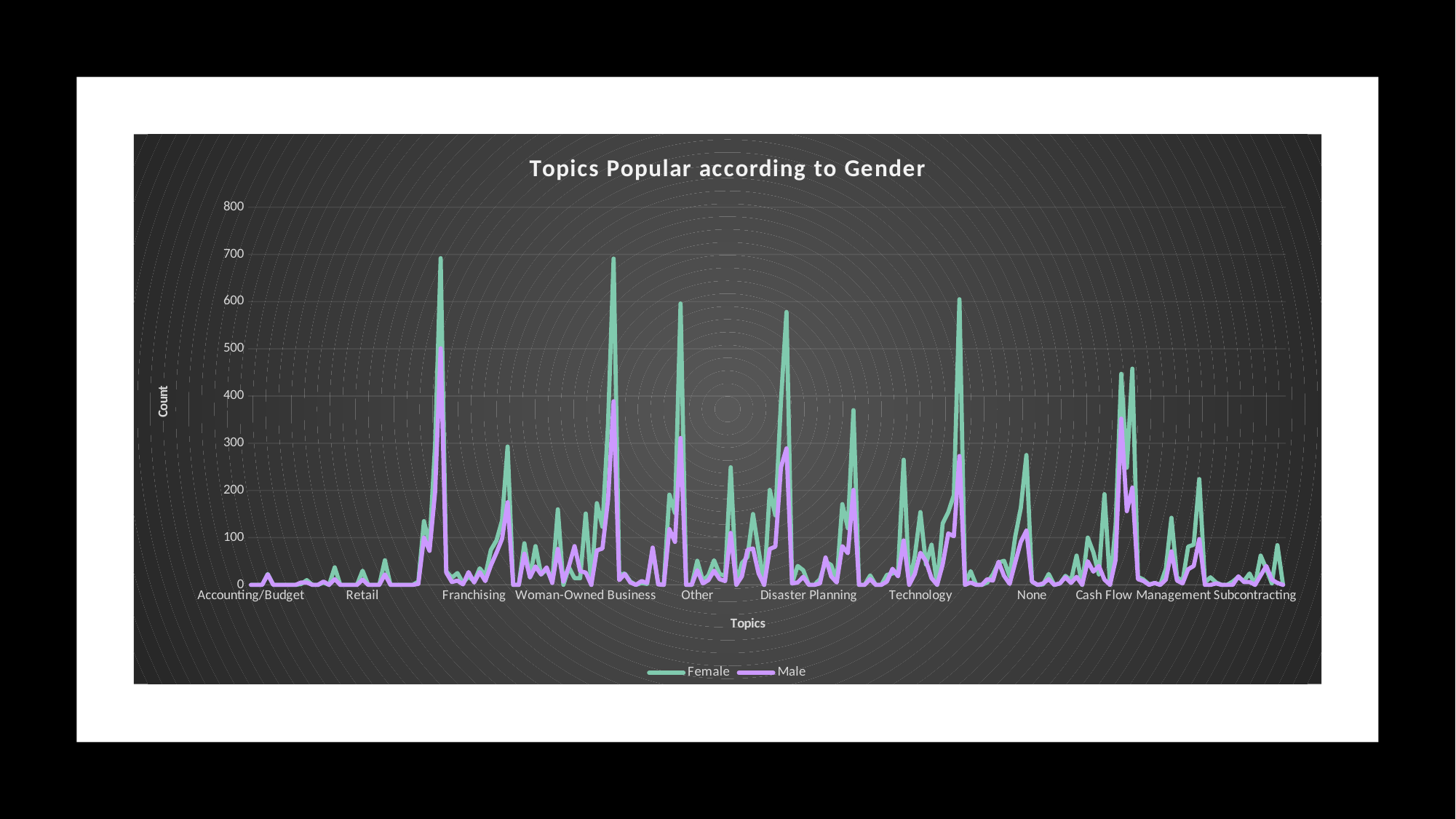

### Chart: Topics Popular according to Gender

| Category | Female | Male |
|---|---|---|
| Accounting/Budget | 0.0 | 0.0 |
| Business Financing | 0.0 | 0.0 |
| Business Planning | 0.0 | 0.0 |
| Business Start-Up/Planning | 23.0 | 22.0 |
| Buy/Sell Business | 0.0 | 0.0 |
| Cash Flow Management | 0.0 | 0.0 |
| Customer Relations | 0.0 | 0.0 |
| Disaster Planning | 0.0 | 0.0 |
| Exporting | 0.0 | 0.0 |
| Franchising | 2.0 | 5.0 |
| Government Contracting | 10.0 | 5.0 |
| Human Resources | 0.0 | 0.0 |
| Internet/Web Training | 0.0 | 0.0 |
| Legal Issues | 5.0 | 7.0 |
| Managing a Business | 0.0 | 0.0 |
| Marketing/Sales | 37.0 | 12.0 |
| None | 0.0 | 0.0 |
| Orientation | 0.0 | 0.0 |
| Other | 0.0 | 0.0 |
| Procurement Fair | 0.0 | 0.0 |
| Retail | 30.0 | 11.0 |
| Risk Management | 0.0 | 0.0 |
| Selling to Government | 0.0 | 0.0 |
| Small Disadvantaged Businesses | 0.0 | 0.0 |
| Social Media | 52.0 | 22.0 |
| Subcontracting | 0.0 | 0.0 |
| Tax Planning | 0.0 | 0.0 |
| Technology | 0.0 | 0.0 |
| Veterans Outreach Conference | 0.0 | 0.0 |
| Woman-Owned Business | 0.0 | 0.0 |
| E-Commerce | 7.0 | 2.0 |
| Accounting/Budget | 135.0 | 100.0 |
| Business Financing | 86.0 | 72.0 |
| Business Planning | 297.0 | 197.0 |
| Business Start-Up/Planning | 692.0 | 501.0 |
| Buy/Sell Business | 29.0 | 26.0 |
| Cash Flow Management | 15.0 | 6.0 |
| Customer Relations | 25.0 | 9.0 |
| Disaster Planning | 4.0 | 1.0 |
| Exporting | 18.0 | 27.0 |
| Franchising | 7.0 | 5.0 |
| Government Contracting | 35.0 | 27.0 |
| Human Resources | 20.0 | 8.0 |
| Internet/Web Training | 74.0 | 41.0 |
| Legal Issues | 94.0 | 68.0 |
| Managing a Business | 136.0 | 97.0 |
| Marketing/Sales | 293.0 | 175.0 |
| None | 0.0 | 0.0 |
| Orientation | 0.0 | 0.0 |
| Other | 88.0 | 66.0 |
| Procurement Fair | 16.0 | 16.0 |
| Retail | 82.0 | 39.0 |
| Risk Management | 22.0 | 22.0 |
| Selling to Government | 33.0 | 37.0 |
| Small Disadvantaged Businesses | 7.0 | 4.0 |
| Social Media | 160.0 | 76.0 |
| Subcontracting | 0.0 | 7.0 |
| Tax Planning | 37.0 | 40.0 |
| Technology | 14.0 | 82.0 |
| Veterans Outreach Conference | 14.0 | 29.0 |
| Woman-Owned Business | 151.0 | 26.0 |
| E-Commerce | 0.0 | 0.0 |
| Accounting/Budget | 173.0 | 73.0 |
| Business Financing | 123.0 | 77.0 |
| Business Planning | 340.0 | 180.0 |
| Business Start-Up/Planning | 691.0 | 389.0 |
| Buy/Sell Business | 21.0 | 10.0 |
| Cash Flow Management | 24.0 | 23.0 |
| Customer Relations | 7.0 | 5.0 |
| Disaster Planning | 0.0 | 0.0 |
| Exporting | 4.0 | 8.0 |
| Franchising | 2.0 | 4.0 |
| Government Contracting | 76.0 | 79.0 |
| Human Resources | 2.0 | 1.0 |
| Internet/Web Training | 0.0 | 0.0 |
| Legal Issues | 191.0 | 118.0 |
| Managing a Business | 152.0 | 91.0 |
| Marketing/Sales | 596.0 | 311.0 |
| None | 0.0 | 0.0 |
| Orientation | 0.0 | 0.0 |
| Other | 51.0 | 31.0 |
| Procurement Fair | 9.0 | 3.0 |
| Retail | 20.0 | 10.0 |
| Risk Management | 52.0 | 30.0 |
| Selling to Government | 23.0 | 12.0 |
| Small Disadvantaged Businesses | 19.0 | 8.0 |
| Social Media | 249.0 | 110.0 |
| Subcontracting | 0.0 | 0.0 |
| Tax Planning | 46.0 | 18.0 |
| Technology | 59.0 | 74.0 |
| Veterans Outreach Conference | 150.0 | 77.0 |
| Woman-Owned Business | 73.0 | 24.0 |
| E-Commerce | 0.0 | 0.0 |
| Accounting/Budget | 201.0 | 76.0 |
| Business Financing | 147.0 | 81.0 |
| Business Planning | 388.0 | 249.0 |
| Business Start-Up/Planning | 578.0 | 289.0 |
| Buy/Sell Business | 3.0 | 3.0 |
| Cash Flow Management | 40.0 | 5.0 |
| Customer Relations | 31.0 | 17.0 |
| Disaster Planning | 0.0 | 0.0 |
| Exporting | 0.0 | 0.0 |
| Franchising | 12.0 | 3.0 |
| Government Contracting | 49.0 | 58.0 |
| Human Resources | 42.0 | 18.0 |
| Internet/Web Training | 10.0 | 5.0 |
| Legal Issues | 171.0 | 82.0 |
| Managing a Business | 120.0 | 67.0 |
| Marketing/Sales | 370.0 | 201.0 |
| None | 0.0 | 0.0 |
| Orientation | 0.0 | 0.0 |
| Other | 20.0 | 12.0 |
| Procurement Fair | 0.0 | 0.0 |
| Retail | 0.0 | 0.0 |
| Risk Management | 21.0 | 7.0 |
| Selling to Government | 24.0 | 34.0 |
| Small Disadvantaged Businesses | 29.0 | 18.0 |
| Social Media | 265.0 | 94.0 |
| Subcontracting | 2.0 | 0.0 |
| Tax Planning | 61.0 | 23.0 |
| Technology | 154.0 | 68.0 |
| Veterans Outreach Conference | 43.0 | 50.0 |
| Woman-Owned Business | 85.0 | 14.0 |
| E-Commerce | 0.0 | 0.0 |
| Accounting/Budget | 130.0 | 43.0 |
| Business Financing | 154.0 | 109.0 |
| Business Planning | 190.0 | 103.0 |
| Business Start-Up/Planning | 605.0 | 273.0 |
| Buy/Sell Business | 0.0 | 0.0 |
| Cash Flow Management | 29.0 | 5.0 |
| Customer Relations | 0.0 | 0.0 |
| Disaster Planning | 0.0 | 0.0 |
| Exporting | 5.0 | 12.0 |
| Franchising | 22.0 | 9.0 |
| Government Contracting | 47.0 | 49.0 |
| Human Resources | 51.0 | 19.0 |
| Internet/Web Training | 18.0 | 2.0 |
| Legal Issues | 102.0 | 47.0 |
| Managing a Business | 163.0 | 91.0 |
| Marketing/Sales | 275.0 | 115.0 |
| None | 7.0 | 7.0 |
| Orientation | 0.0 | 0.0 |
| Other | 1.0 | 3.0 |
| Procurement Fair | 23.0 | 12.0 |
| Retail | 0.0 | 0.0 |
| Risk Management | 3.0 | 3.0 |
| Selling to Government | 19.0 | 16.0 |
| Small Disadvantaged Businesses | 9.0 | 4.0 |
| Social Media | 62.0 | 17.0 |
| Subcontracting | 0.0 | 0.0 |
| Tax Planning | 100.0 | 50.0 |
| Technology | 69.0 | 28.0 |
| Veterans Outreach Conference | 22.0 | 40.0 |
| Woman-Owned Business | 192.0 | 11.0 |
| E-Commerce | 0.0 | 0.0 |
| Accounting/Budget | 127.0 | 53.0 |
| Business Financing | 447.0 | 352.0 |
| Business Planning | 248.0 | 156.0 |
| Business Start-Up/Planning | 458.0 | 206.0 |
| Buy/Sell Business | 17.0 | 12.0 |
| Cash Flow Management | 11.0 | 8.0 |
| Customer Relations | 1.0 | 0.0 |
| Disaster Planning | 4.0 | 4.0 |
| Exporting | 0.0 | 0.0 |
| Franchising | 34.0 | 11.0 |
| Government Contracting | 142.0 | 71.0 |
| Human Resources | 16.0 | 9.0 |
| Internet/Web Training | 8.0 | 3.0 |
| Legal Issues | 81.0 | 33.0 |
| Managing a Business | 85.0 | 40.0 |
| Marketing/Sales | 224.0 | 97.0 |
| None | 5.0 | 0.0 |
| Orientation | 16.0 | 0.0 |
| Other | 5.0 | 3.0 |
| Procurement Fair | 0.0 | 0.0 |
| Retail | 0.0 | 0.0 |
| Risk Management | 7.0 | 0.0 |
| Selling to Government | 17.0 | 18.0 |
| Small Disadvantaged Businesses | 8.0 | 6.0 |
| Social Media | 24.0 | 6.0 |
| Subcontracting | 0.0 | 0.0 |
| Tax Planning | 62.0 | 20.0 |
| Technology | 34.0 | 40.0 |
| Veterans Outreach Conference | 3.0 | 11.0 |
| Woman-Owned Business | 84.0 | 4.0 |
| E-Commerce | 0.0 | 0.0 |